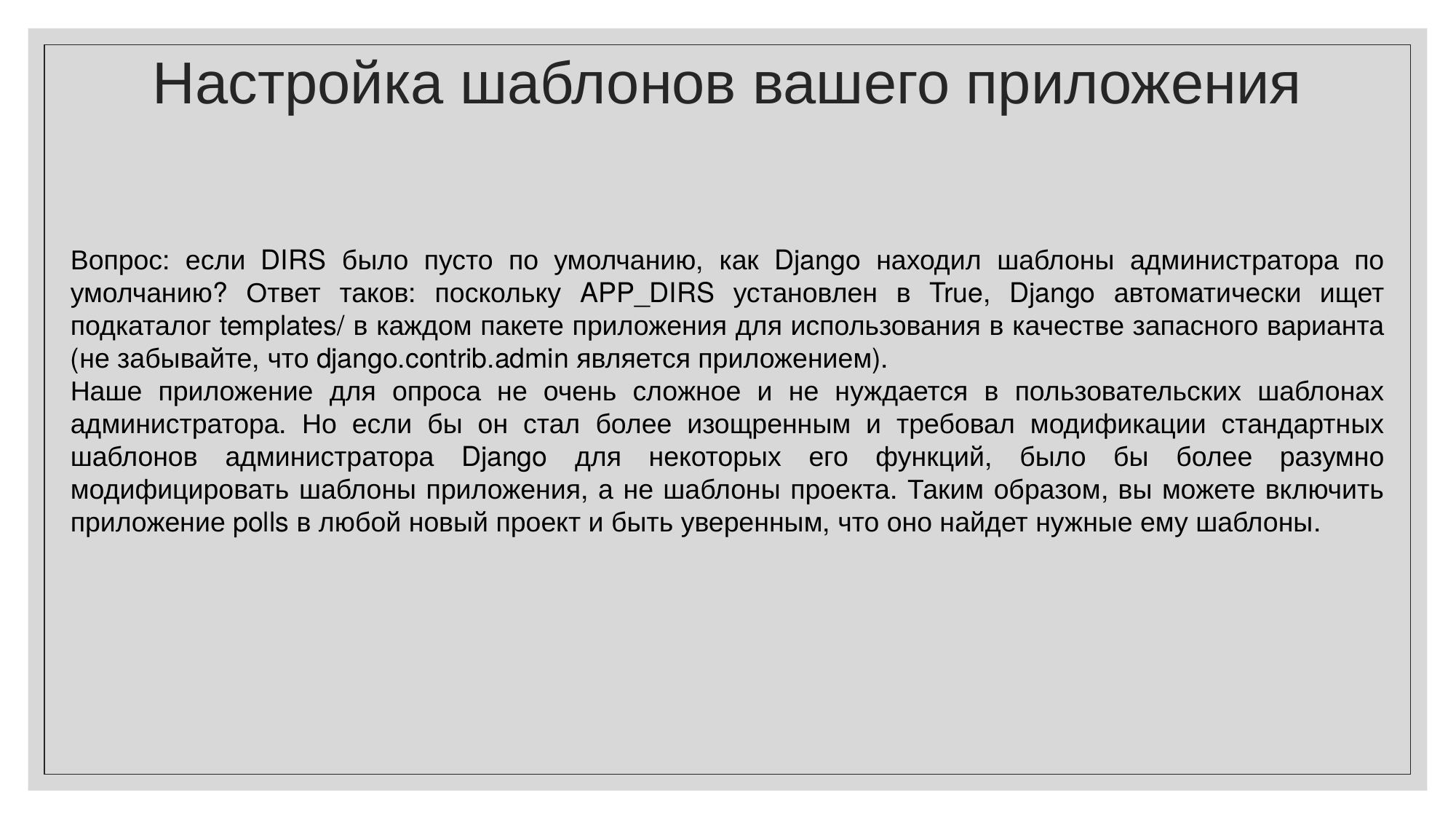

Настройка шаблонов вашего приложения
Вопрос: если DIRS было пусто по умолчанию, как Django находил шаблоны администратора по умолчанию? Ответ таков: поскольку APP_DIRS установлен в True, Django автоматически ищет подкаталог templates/ в каждом пакете приложения для использования в качестве запасного варианта (не забывайте, что django.contrib.admin является приложением).
Наше приложение для опроса не очень сложное и не нуждается в пользовательских шаблонах администратора. Но если бы он стал более изощренным и требовал модификации стандартных шаблонов администратора Django для некоторых его функций, было бы более разумно модифицировать шаблоны приложения, а не шаблоны проекта. Таким образом, вы можете включить приложение polls в любой новый проект и быть уверенным, что оно найдет нужные ему шаблоны.